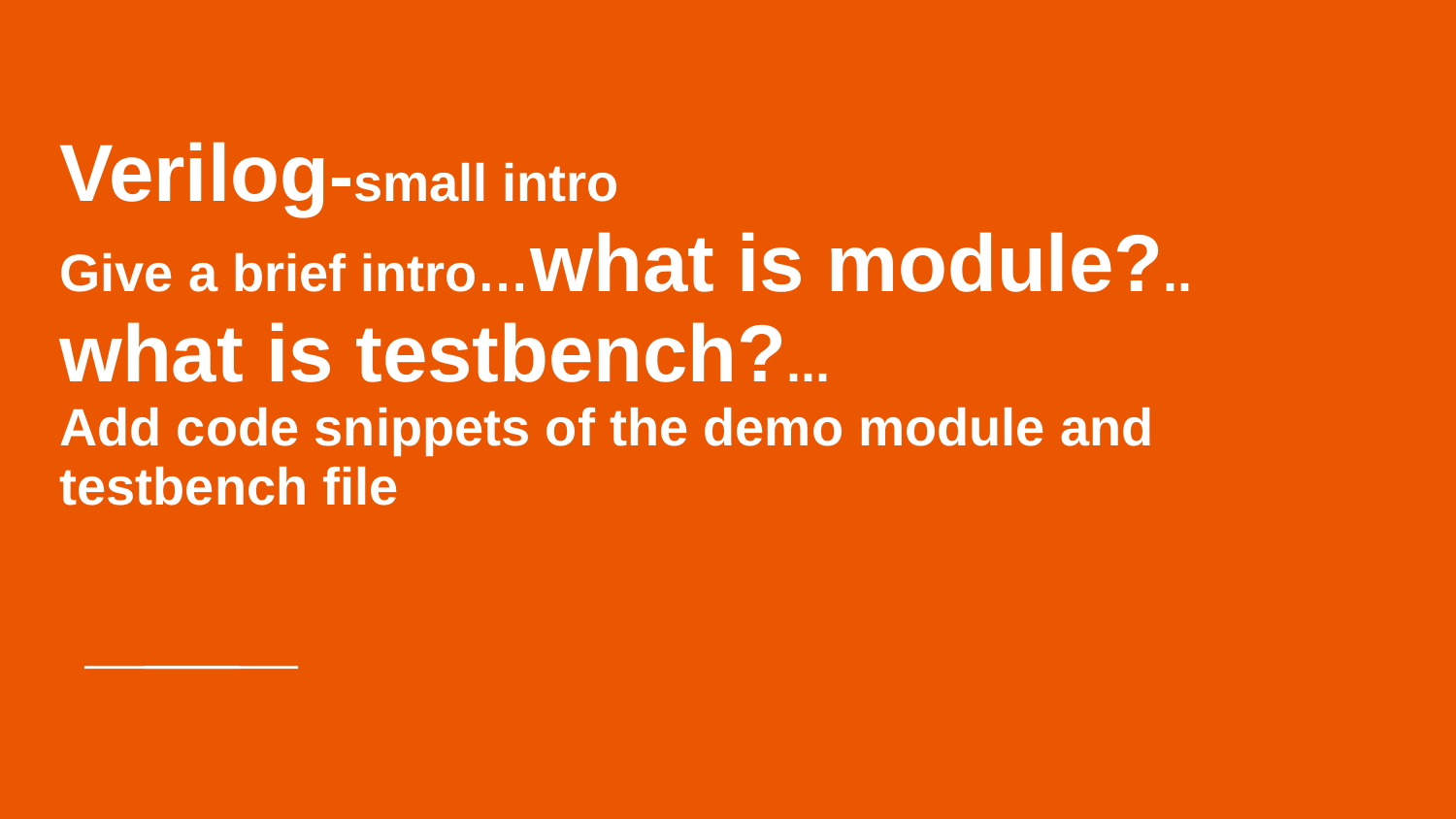

# Verilog-small intro
Give a brief intro…what is module?..
what is testbench?...
Add code snippets of the demo module and testbench file